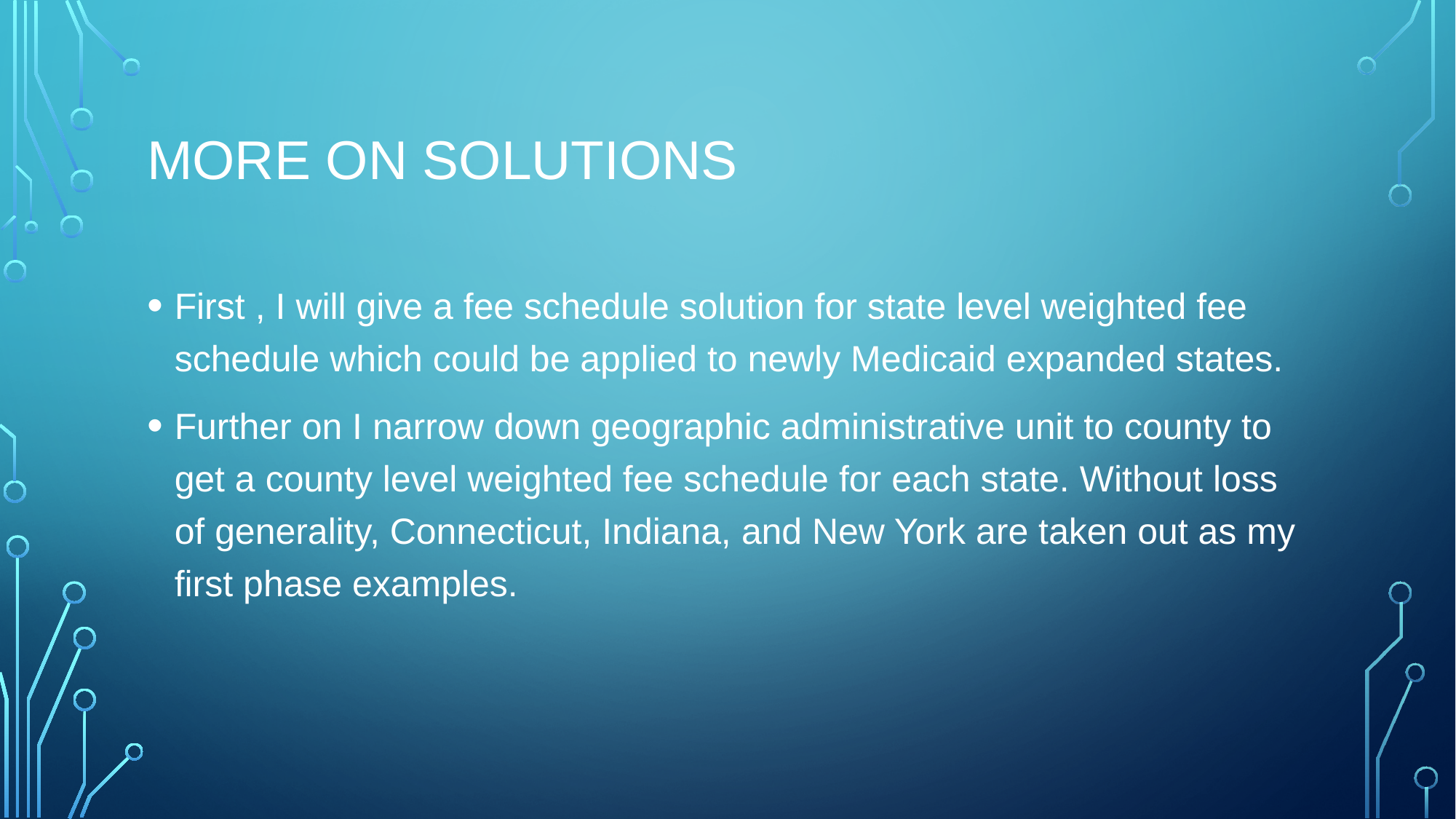

# More on solutions
First , I will give a fee schedule solution for state level weighted fee schedule which could be applied to newly Medicaid expanded states.
Further on I narrow down geographic administrative unit to county to get a county level weighted fee schedule for each state. Without loss of generality, Connecticut, Indiana, and New York are taken out as my first phase examples.